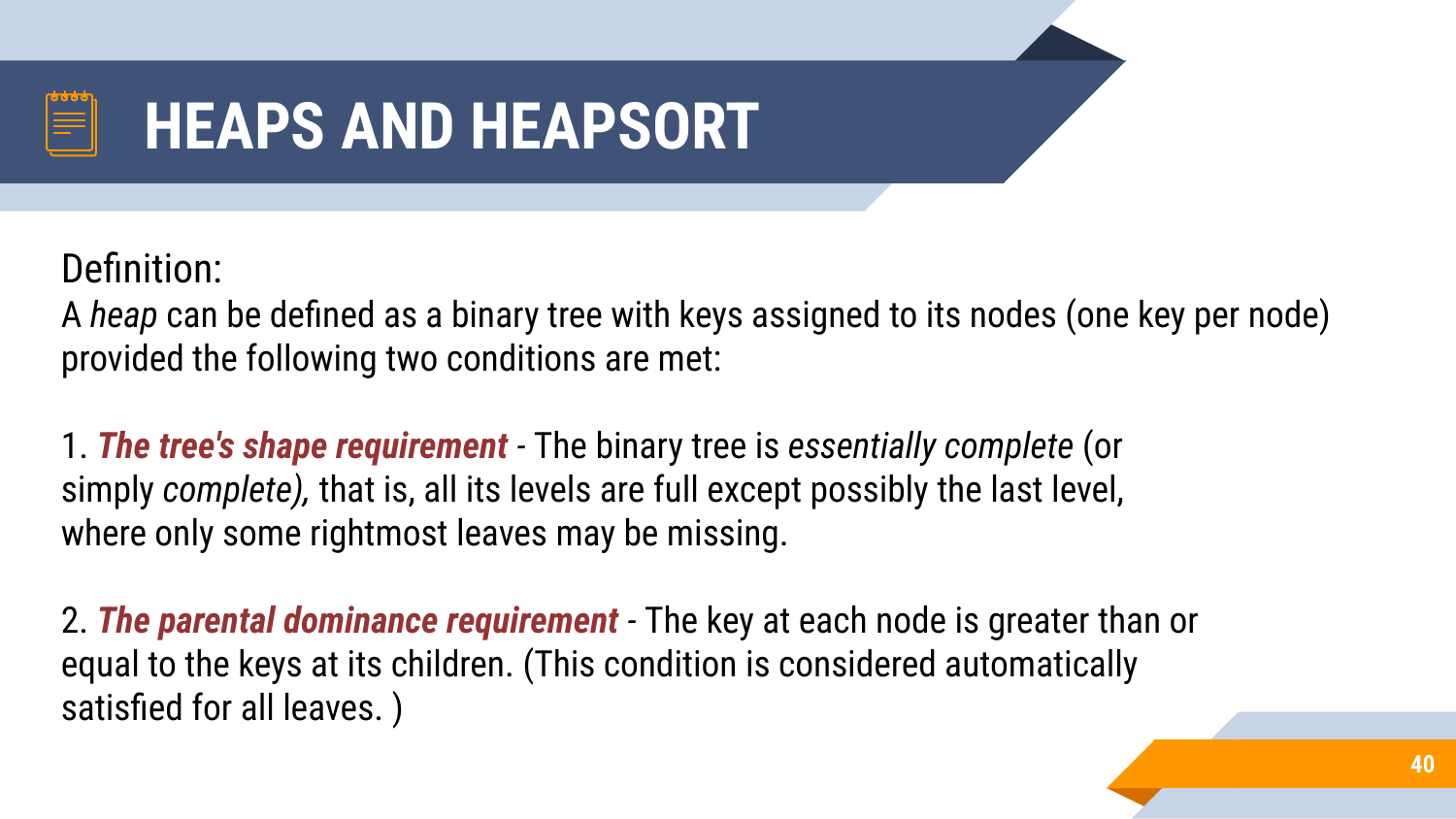

# HEAPS AND HEAPSORT

Definition:
A heap can be defined as a binary tree with keys assigned to its nodes (one key per node) provided the following two conditions are met:

1. The tree's shape requirement - The binary tree is essentially complete (or
simply complete), that is, all its levels are full except possibly the last level,
where only some rightmost leaves may be missing.

2. The parental dominance requirement - The key at each node is greater than or
equal to the keys at its children. (This condition is considered automatically
satisfied for all leaves. )

40